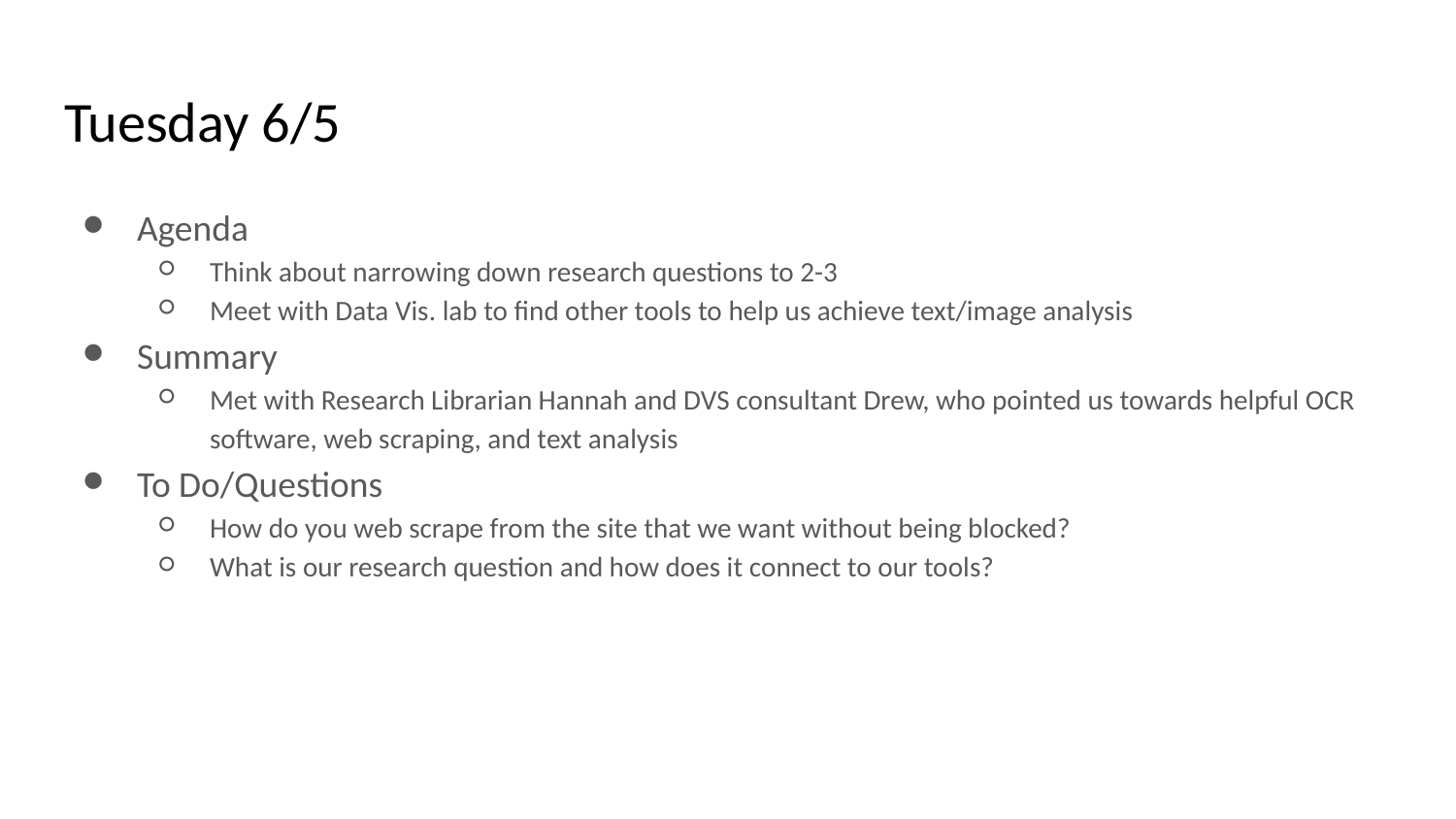

# Tuesday 6/5
Agenda
Think about narrowing down research questions to 2-3
Meet with Data Vis. lab to find other tools to help us achieve text/image analysis
Summary
Met with Research Librarian Hannah and DVS consultant Drew, who pointed us towards helpful OCR software, web scraping, and text analysis
To Do/Questions
How do you web scrape from the site that we want without being blocked?
What is our research question and how does it connect to our tools?